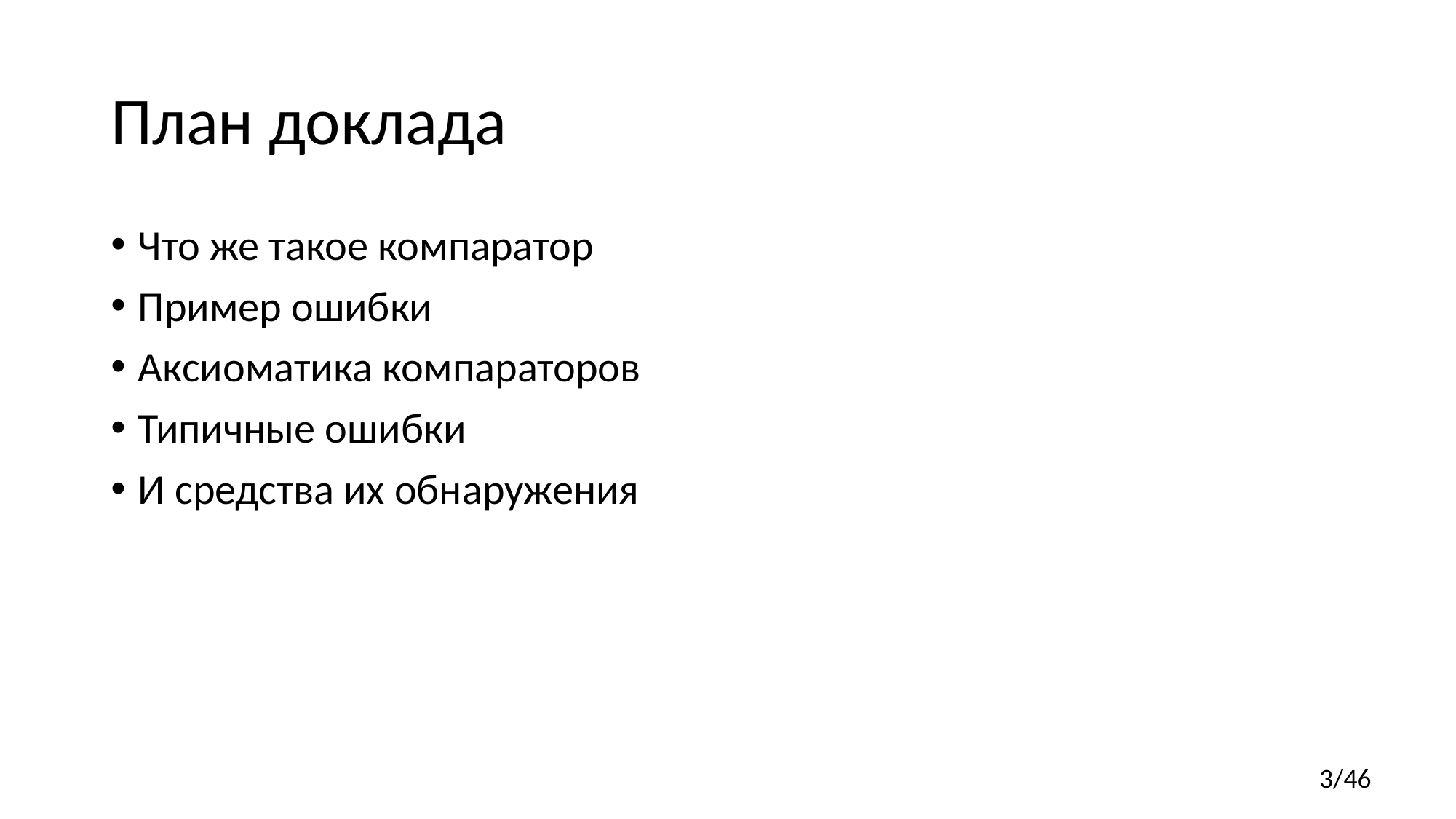

# План доклада
Что же такое компаратор
Пример ошибки
Аксиоматика компараторов
Типичные ошибки
И средства их обнаружения